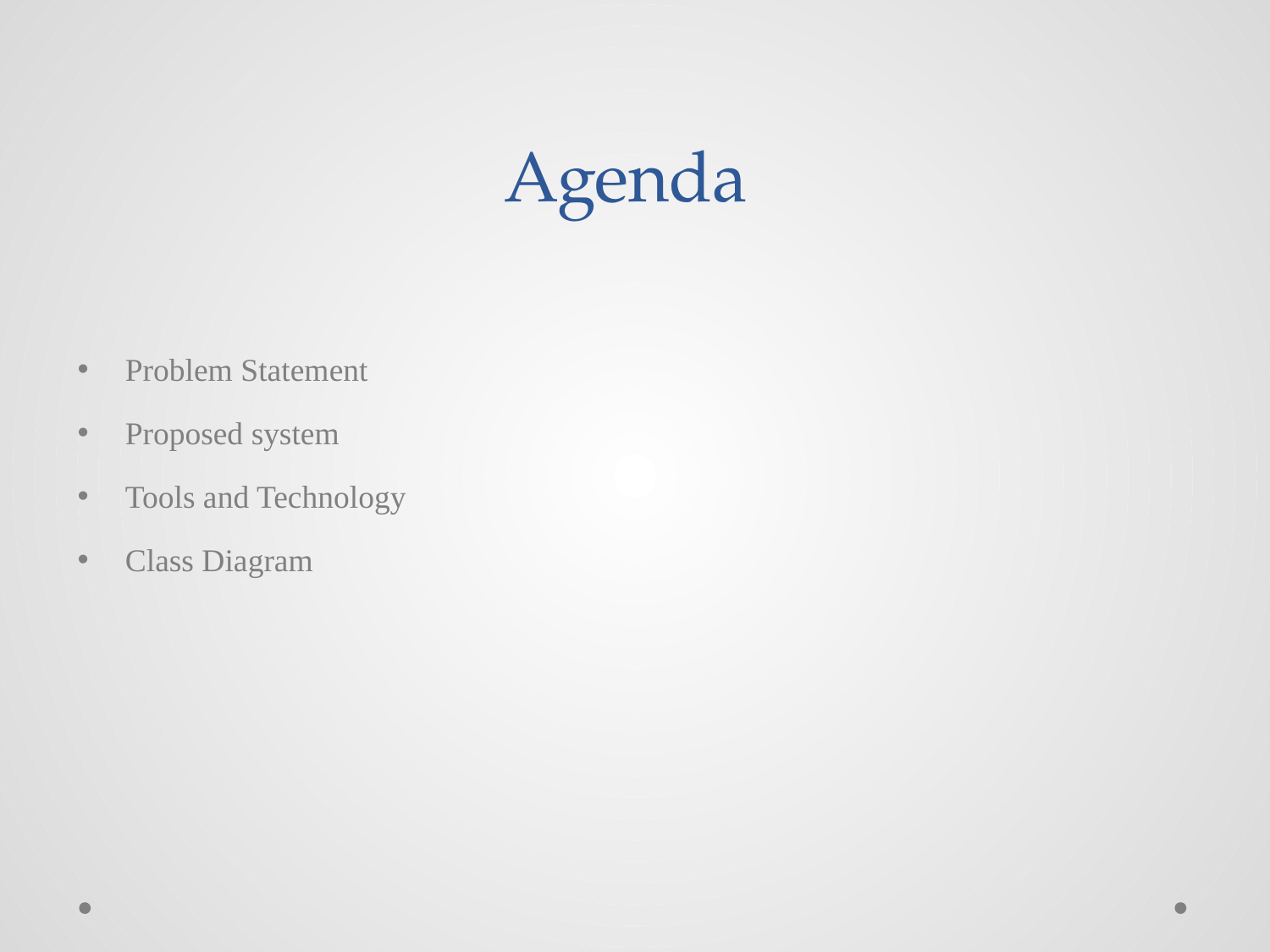

# Agenda
Problem Statement
Proposed system
Tools and Technology
Class Diagram